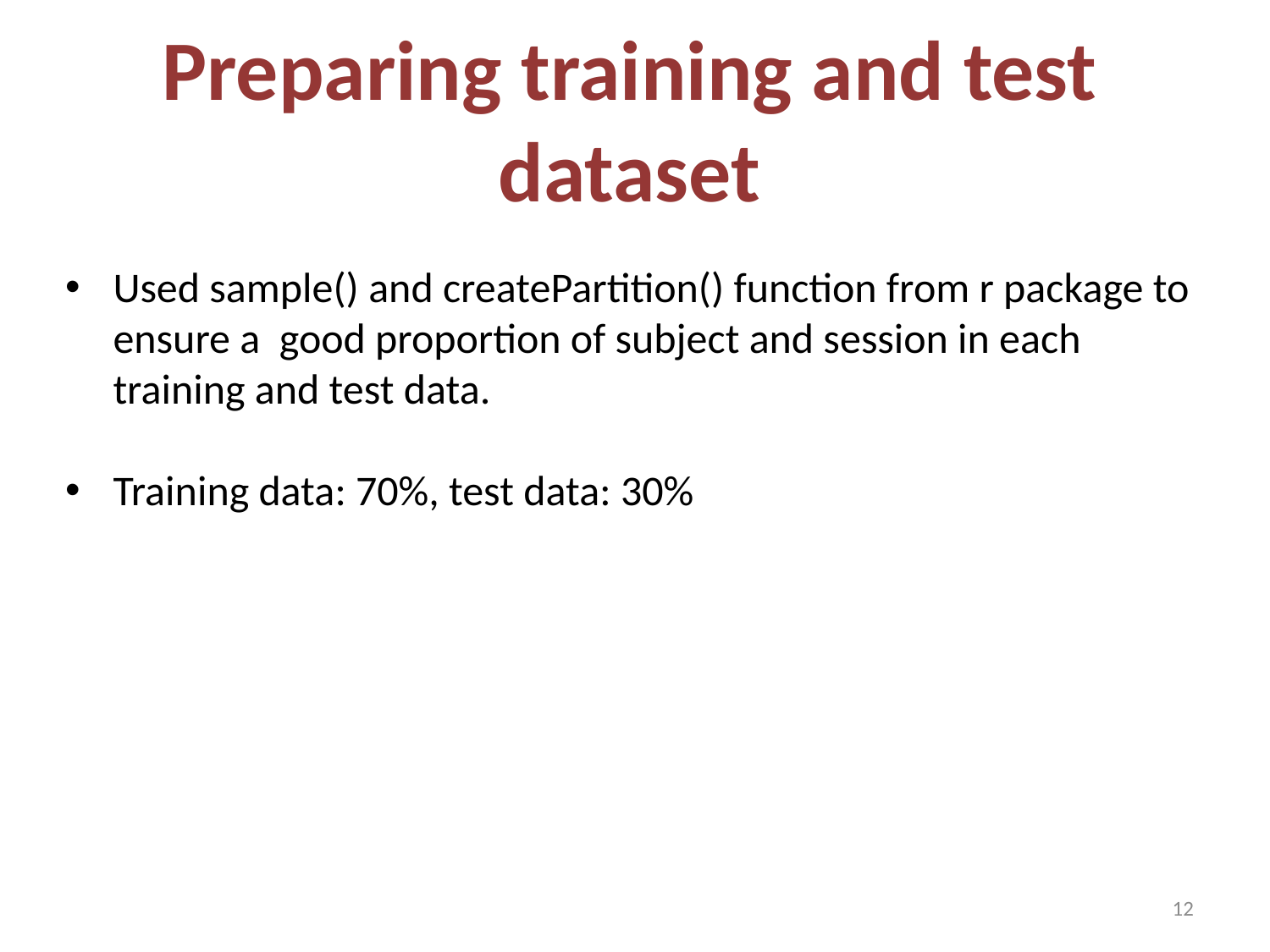

# Preparing training and test dataset
Used sample() and createPartition() function from r package to ensure a  good proportion of subject and session in each training and test data.

Training data: 70%, test data: 30%

12